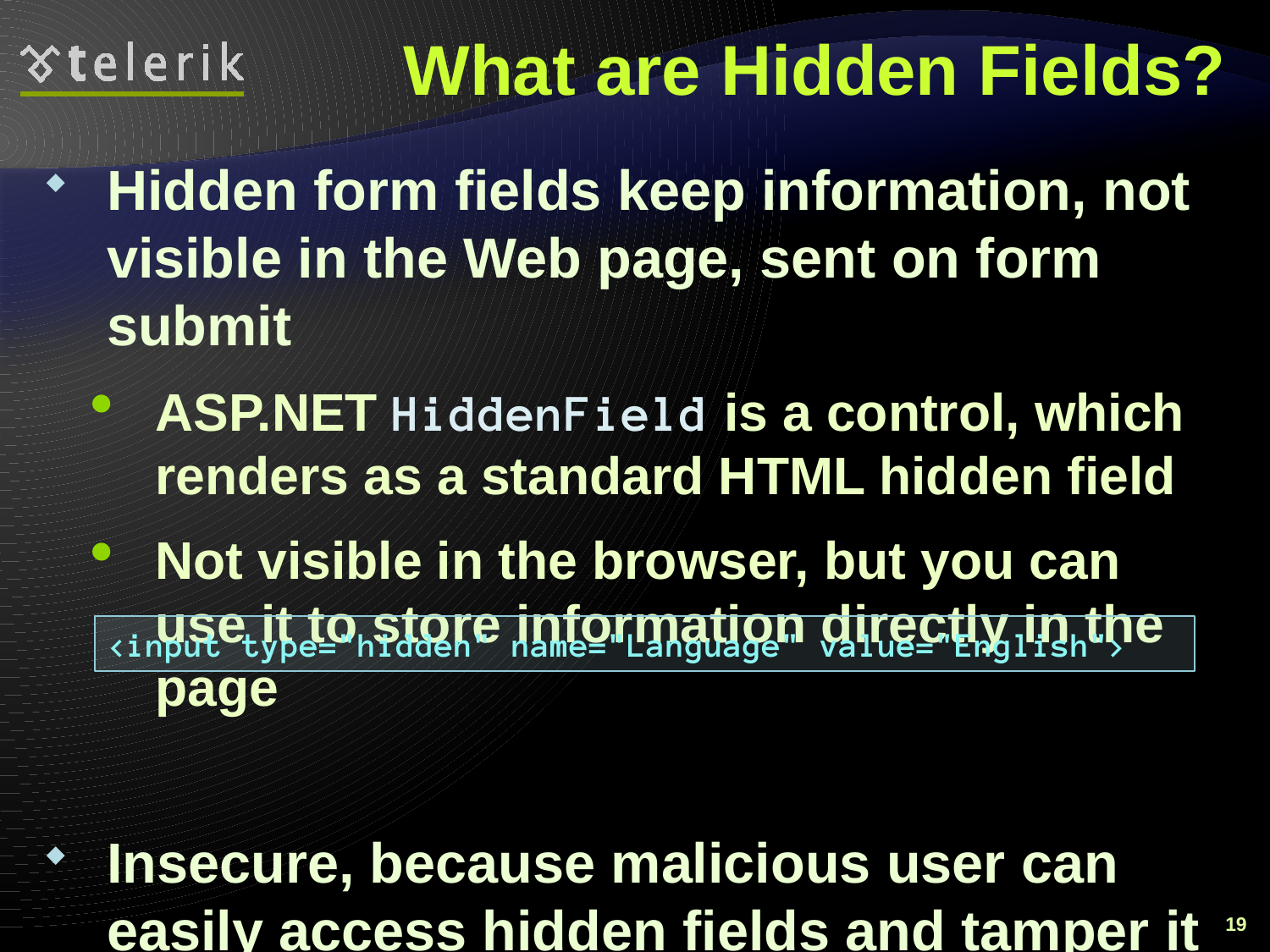

# What are Hidden Fields?
Hidden form fields keep information, not visible in the Web page, sent on form submit
ASP.NET HiddenField is a control, which renders as a standard HTML hidden field
Not visible in the browser, but you can use it to store information directly in the page

Insecure, because malicious user can easily access hidden fields and tamper it
<input type="hidden" name="Language" value="English">
19